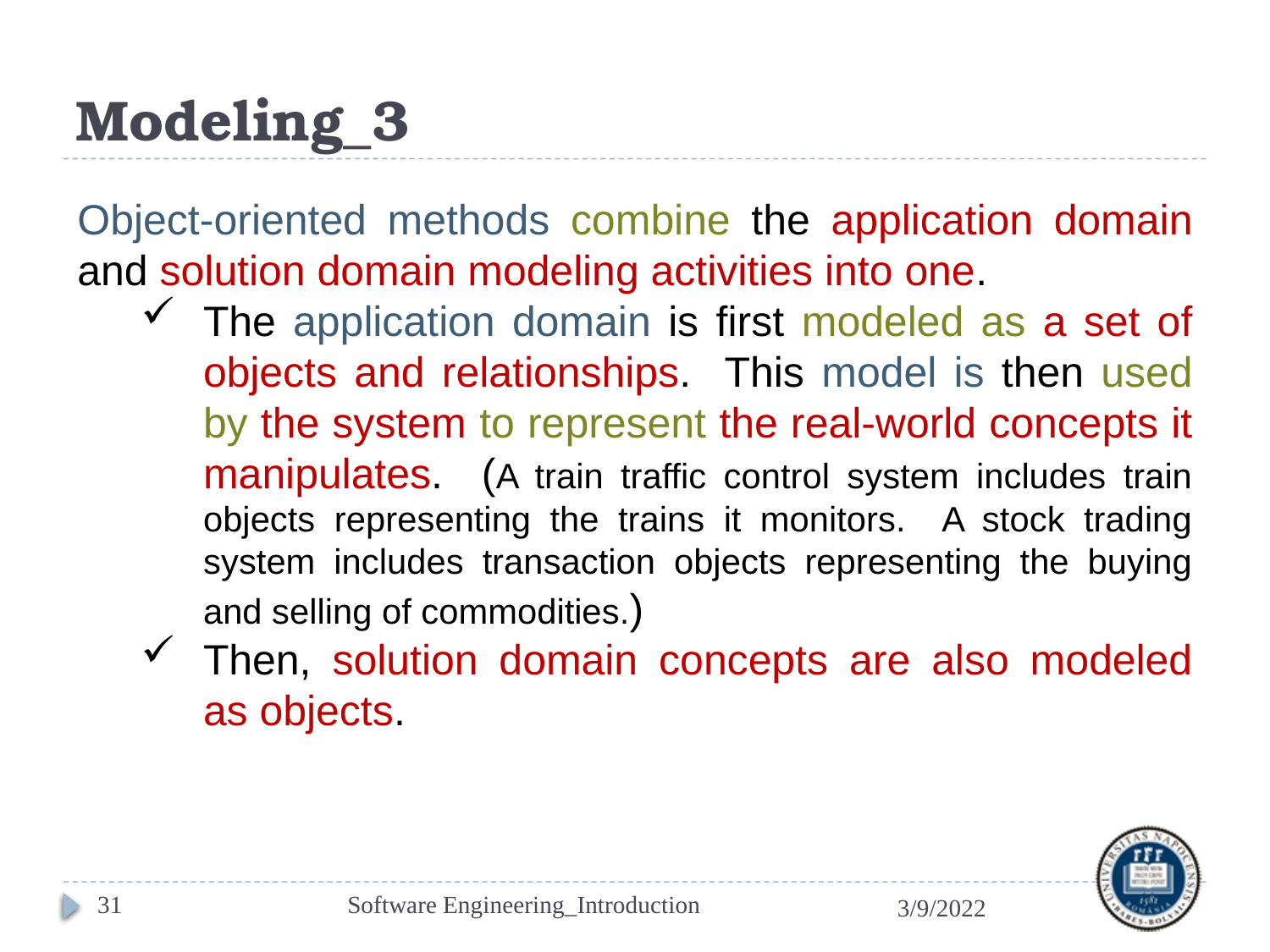

# Modeling_3
Object-oriented methods combine the application domain and solution domain modeling activities into one.
The application domain is first modeled as a set of objects and relationships.  This model is then used by the system to represent the real-world concepts it manipulates.  (A train traffic control system includes train objects representing the trains it monitors.  A stock trading system includes transaction objects representing the buying and selling of commodities.)
Then, solution domain concepts are also modeled as objects.
31
Software Engineering_Introduction
3/9/2022